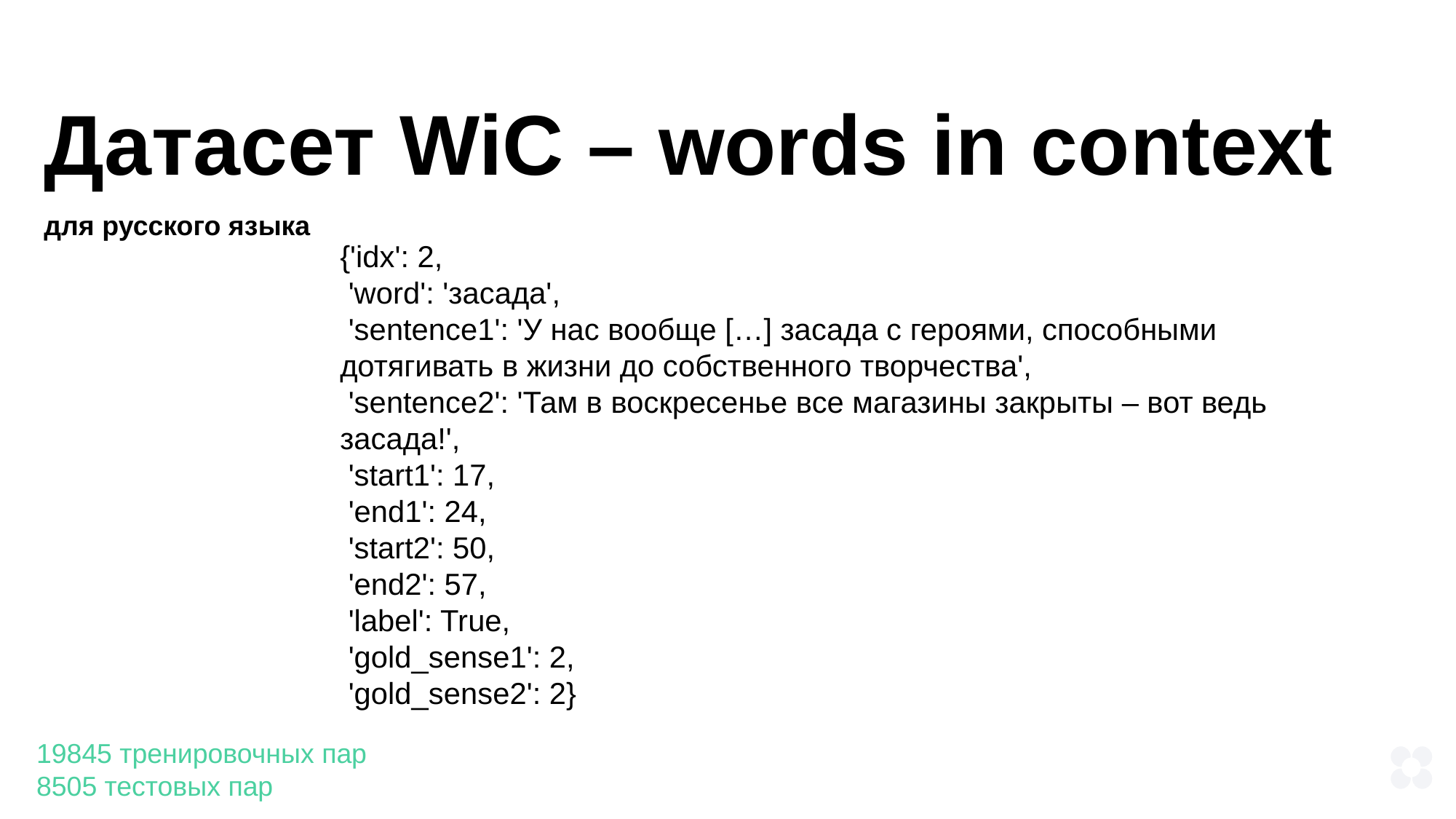

# Датасет WiC – words in context для русского языка
{'idx': 2,
 'word': 'засада',
 'sentence1': 'У нас вообще […] засада с героями, способными дотягивать в жизни до собственного творчества',
 'sentence2': 'Там в воскресенье все магазины закрыты – вот ведь засада!',
 'start1': 17,
 'end1': 24,
 'start2': 50,
 'end2': 57,
 'label': True,
 'gold_sense1': 2,
 'gold_sense2': 2}

19845 тренировочных пар
8505 тестовых пар